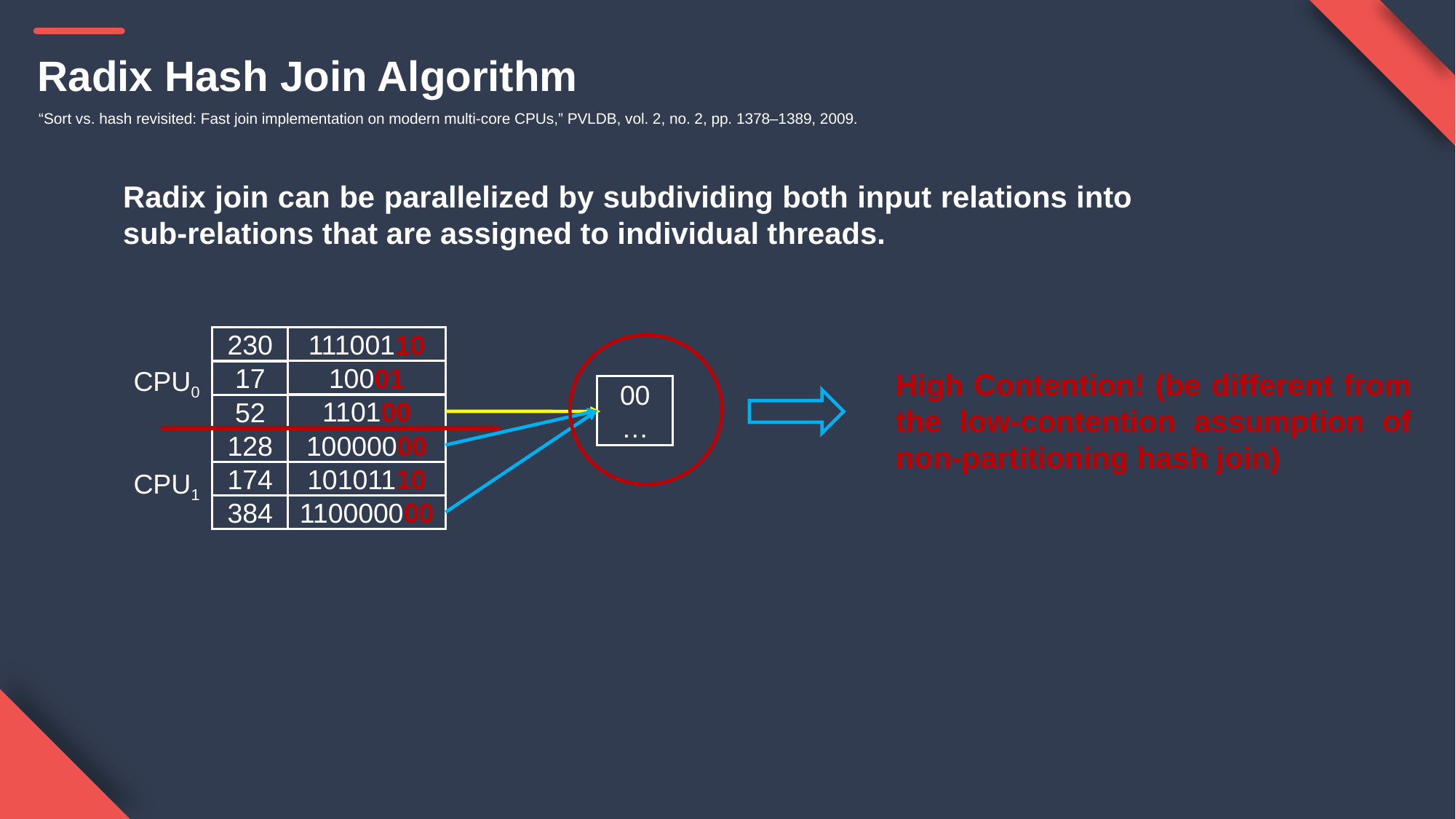

Radix Hash Join Algorithm
“Sort vs. hash revisited: Fast join implementation on modern multi-core CPUs,” PVLDB, vol. 2, no. 2, pp. 1378–1389, 2009.
Radix join can be parallelized by subdividing both input relations into sub-relations that are assigned to individual threads.
11100110
230

CPU0
High Contention! (be different from the low-contention assumption of non-partitioning hash join)
10001
17
00…

110100
52
10000000
128
CPU1
10101110
174
384
110000000